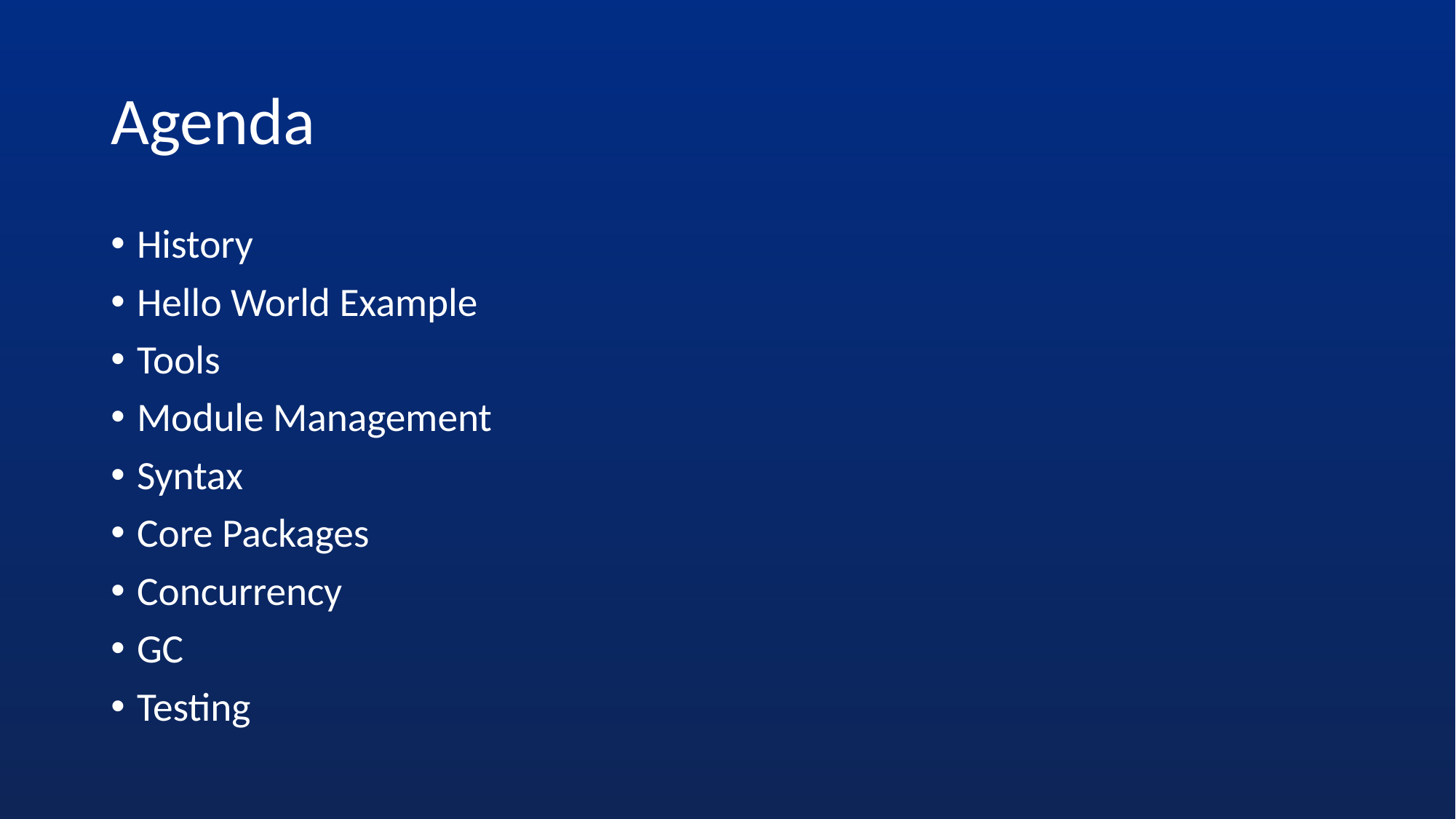

# Agenda
History
Hello World Example
Tools
Module Management
Syntax
Core Packages
Concurrency
GC
Testing